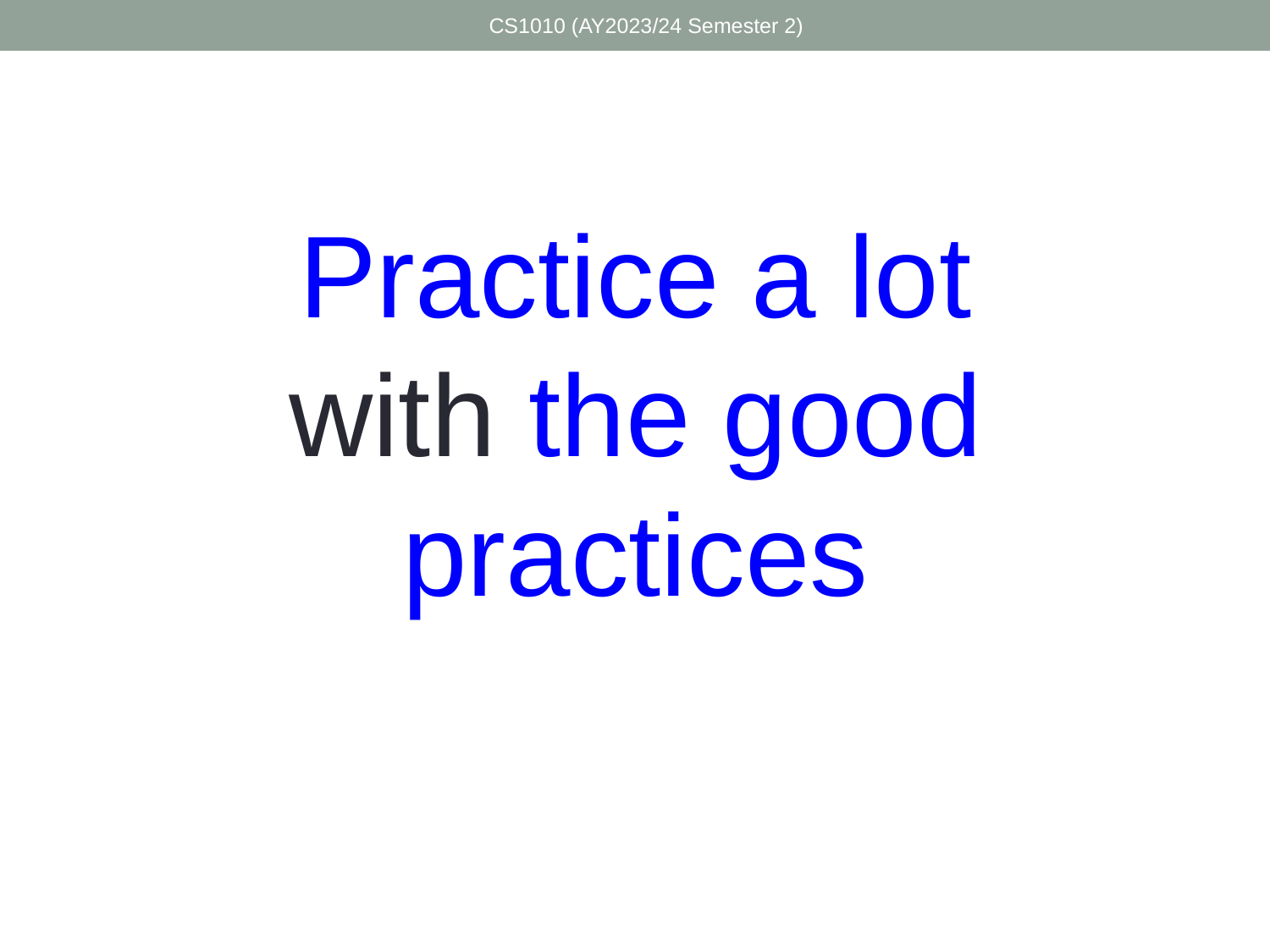

CS1010 (AY2023/24 Semester 2)
Practice a lot with the good practices